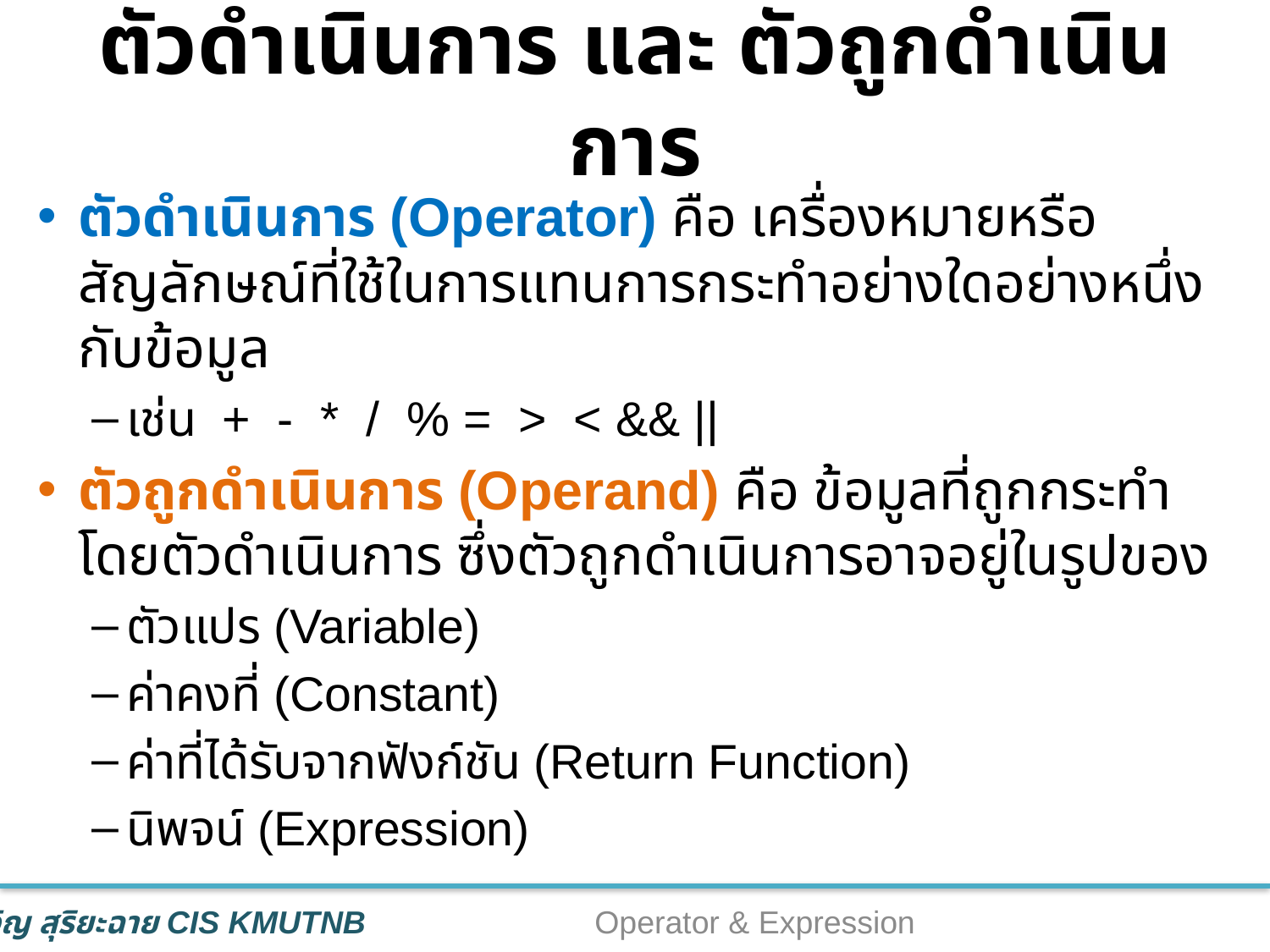

# ตัวดำเนินการ และ ตัวถูกดำเนินการ
ตัวดำเนินการ (Operator) คือ เครื่องหมายหรือสัญลักษณ์ที่ใช้ในการแทนการกระทำอย่างใดอย่างหนึ่งกับข้อมูล
เช่น  +  -  *  /  % =  >  < && ||
ตัวถูกดำเนินการ (Operand) คือ ข้อมูลที่ถูกกระทำโดยตัวดำเนินการ ซึ่งตัวถูกดำเนินการอาจอยู่ในรูปของ
ตัวแปร (Variable)
ค่าคงที่ (Constant)
ค่าที่ได้รับจากฟังก์ชัน (Return Function)
นิพจน์ (Expression)

3
Operator & Expression